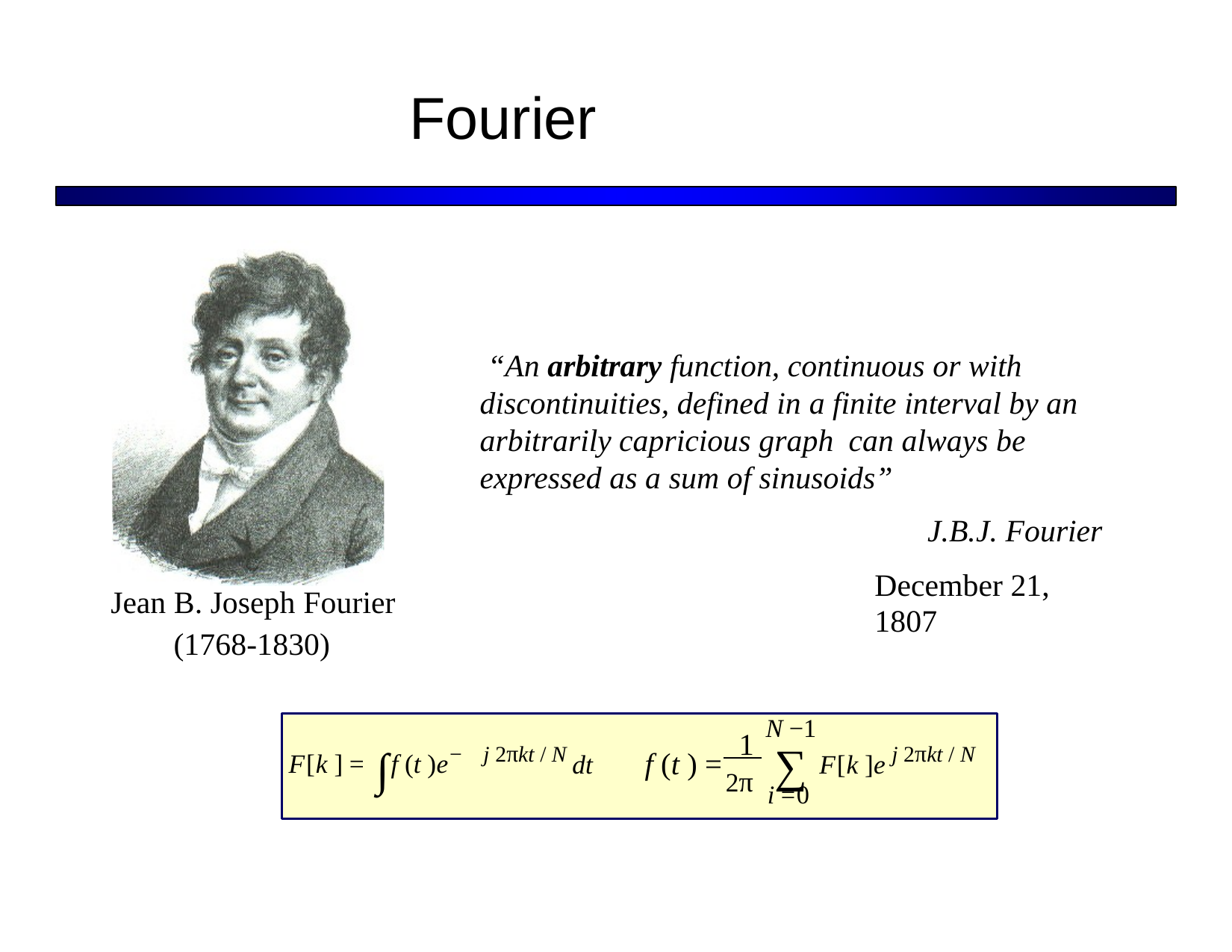

Fourier

“An arbitrary function, continuous or with
discontinuities, defined in a finite interval by an arbitrarily capricious graph can always be expressed as a sum of sinusoids”
J.B.J. Fourier
December 21, 1807
Jean B. Joseph Fourier
(1768-1830)

N −1
2π  i =0

  1
j 2πkt / N dt
F[k ]e j 2πkt / N

F[k ] =    f (t )e−
∑
∫
f (t ) =